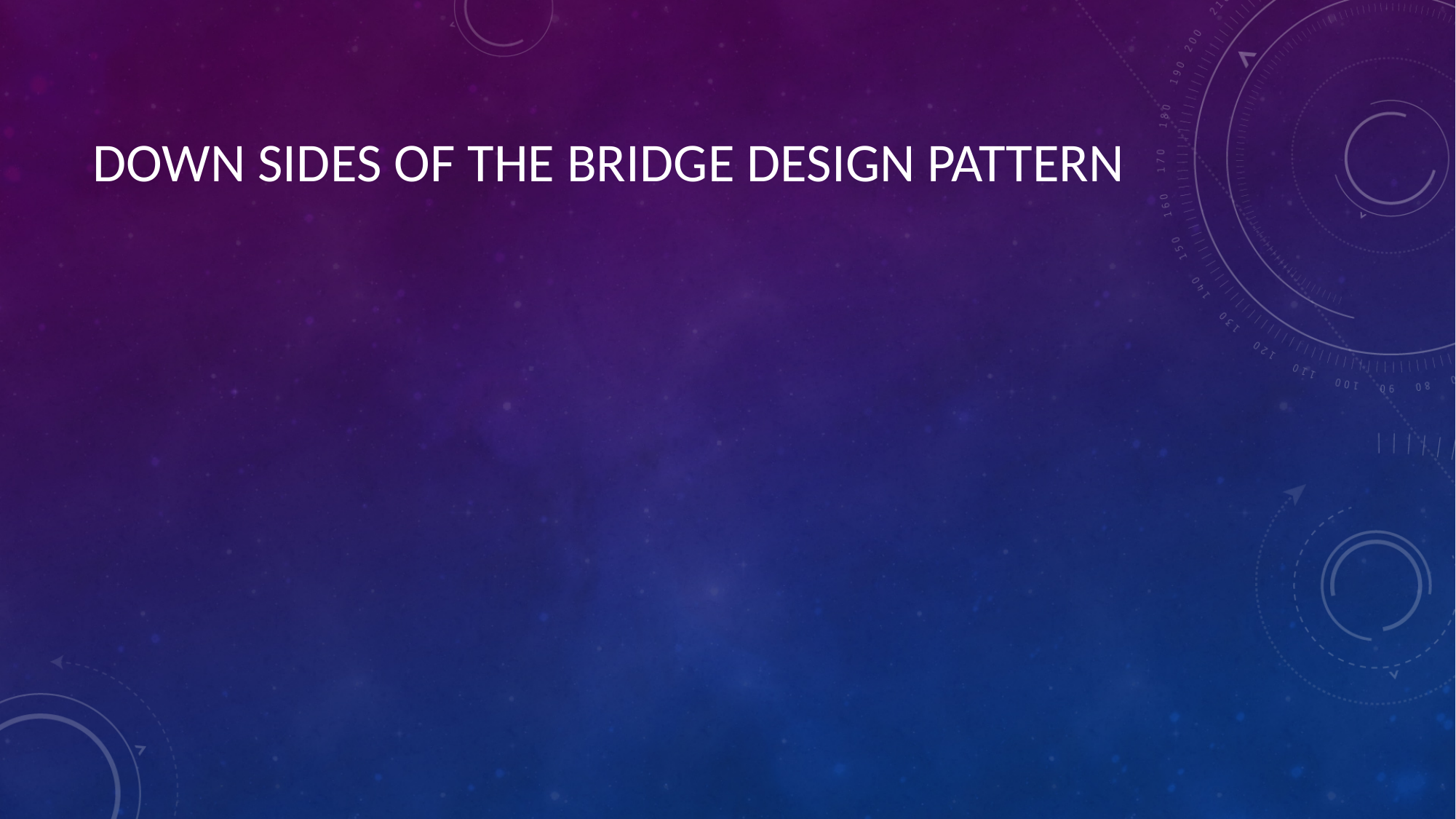

# Down sides of THE Bridge Design Pattern